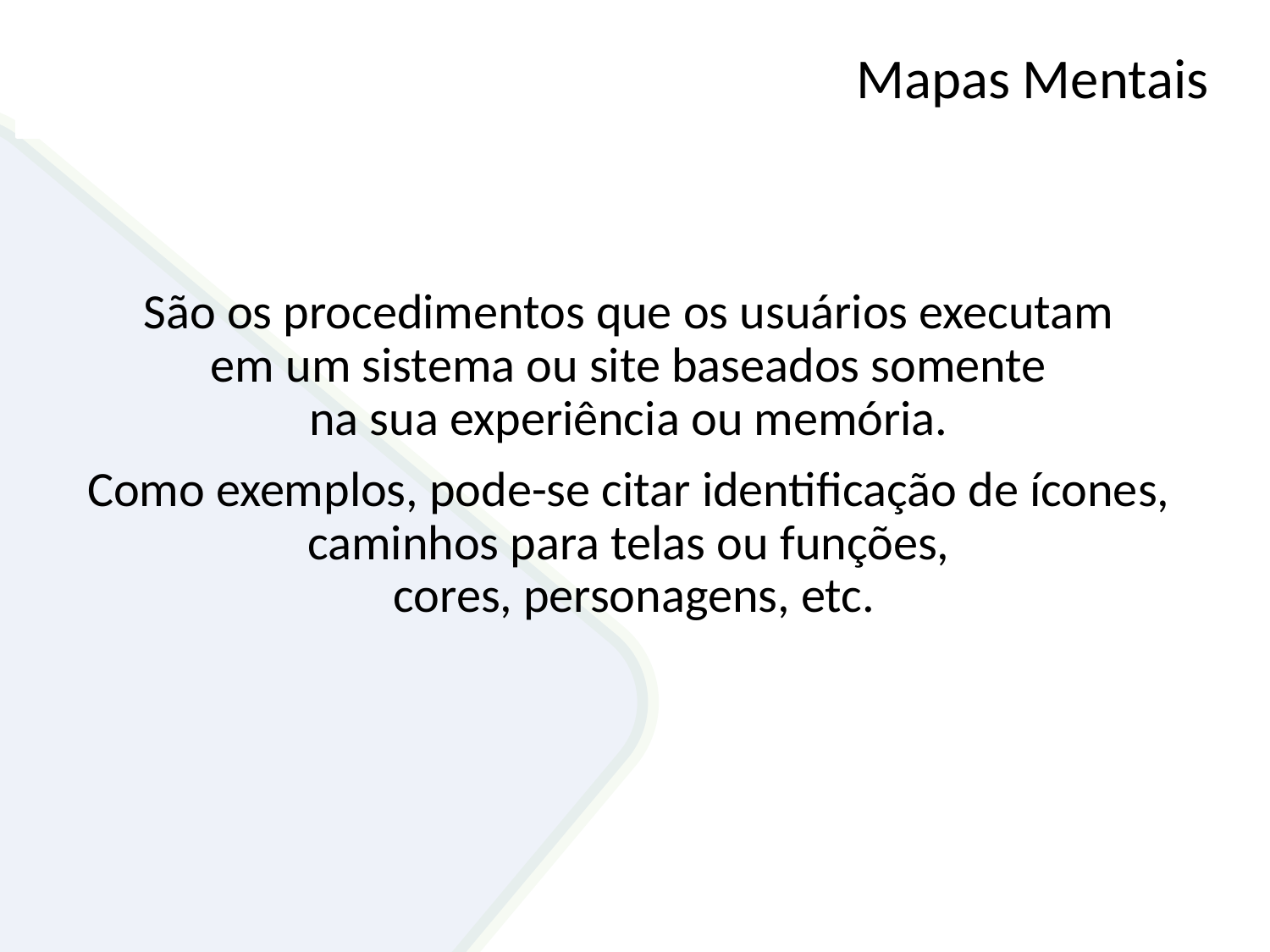

# Mapas Mentais

São os procedimentos que os usuários executam
em um sistema ou site baseados somente
na sua experiência ou memória.
Como exemplos, pode-se citar identificação de ícones,
caminhos para telas ou funções,
cores, personagens, etc.